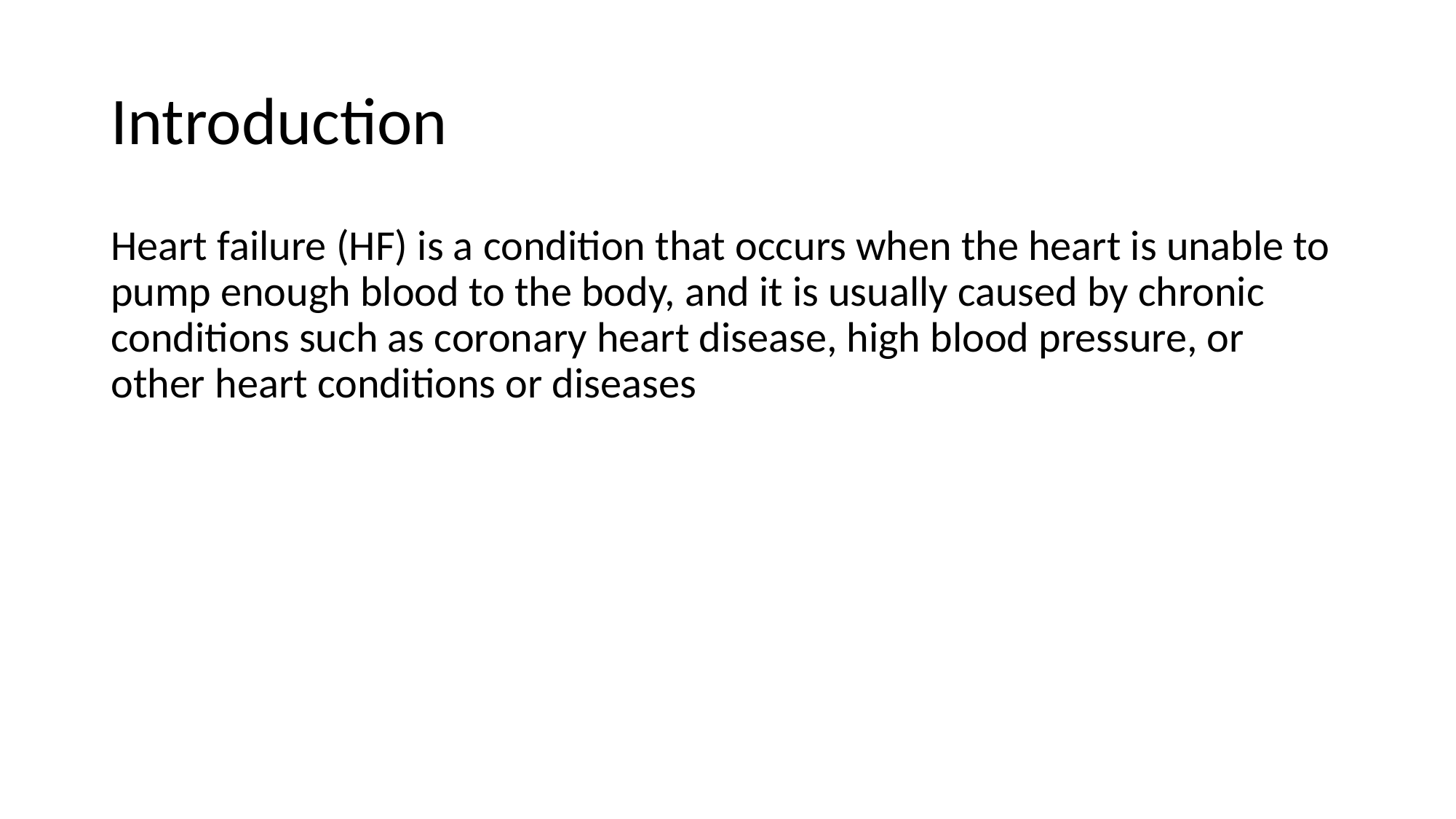

# Introduction
Heart failure (HF) is a condition that occurs when the heart is unable to pump enough blood to the body, and it is usually caused by chronic conditions such as coronary heart disease, high blood pressure, or other heart conditions or diseases